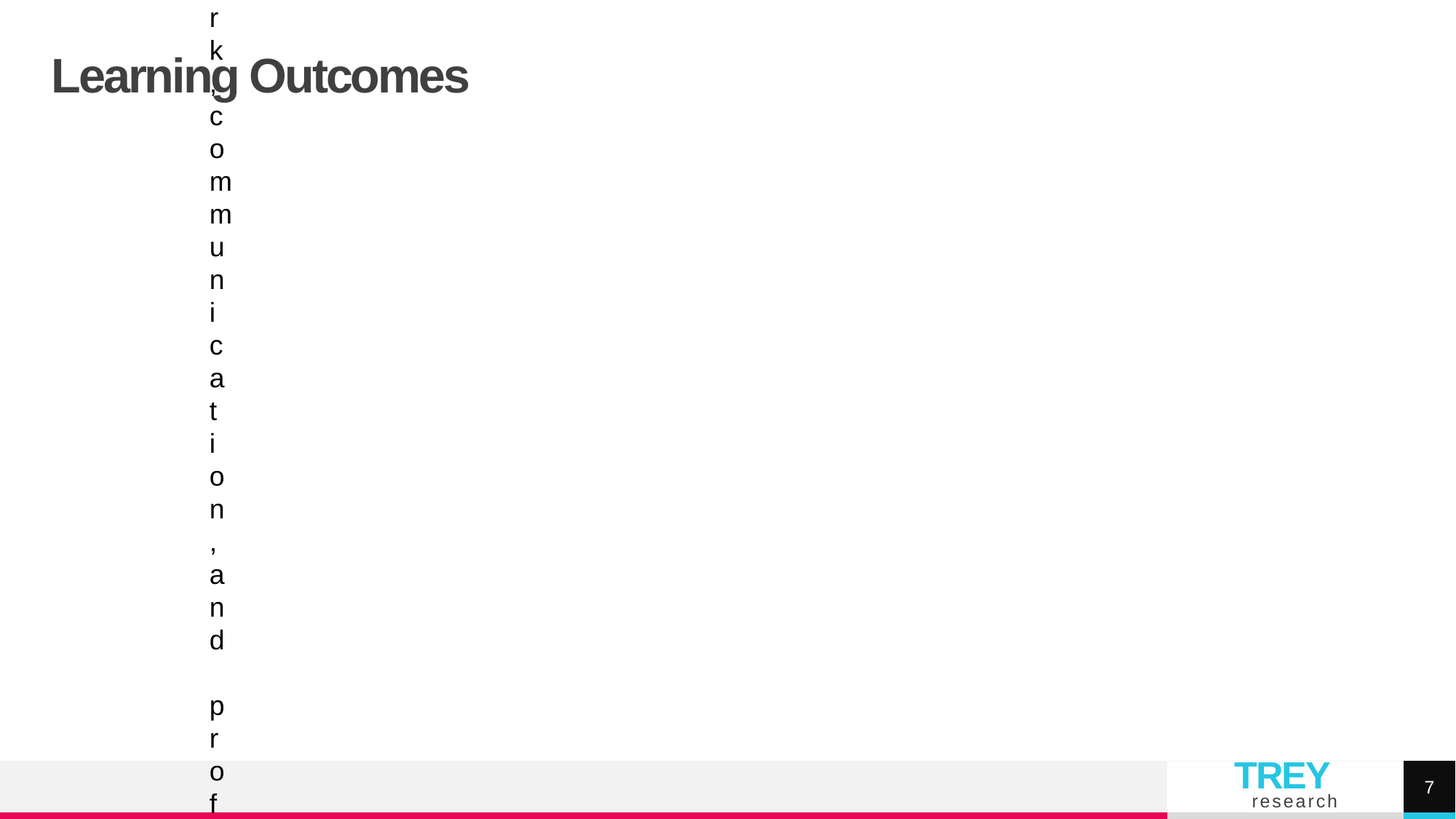

# Learning Outcomes
Improved technical skills in web development and database integration.
Enhanced teamwork, communication, and professional collaboration.
Gained experience in project management tools (Trello, GitHub).

7